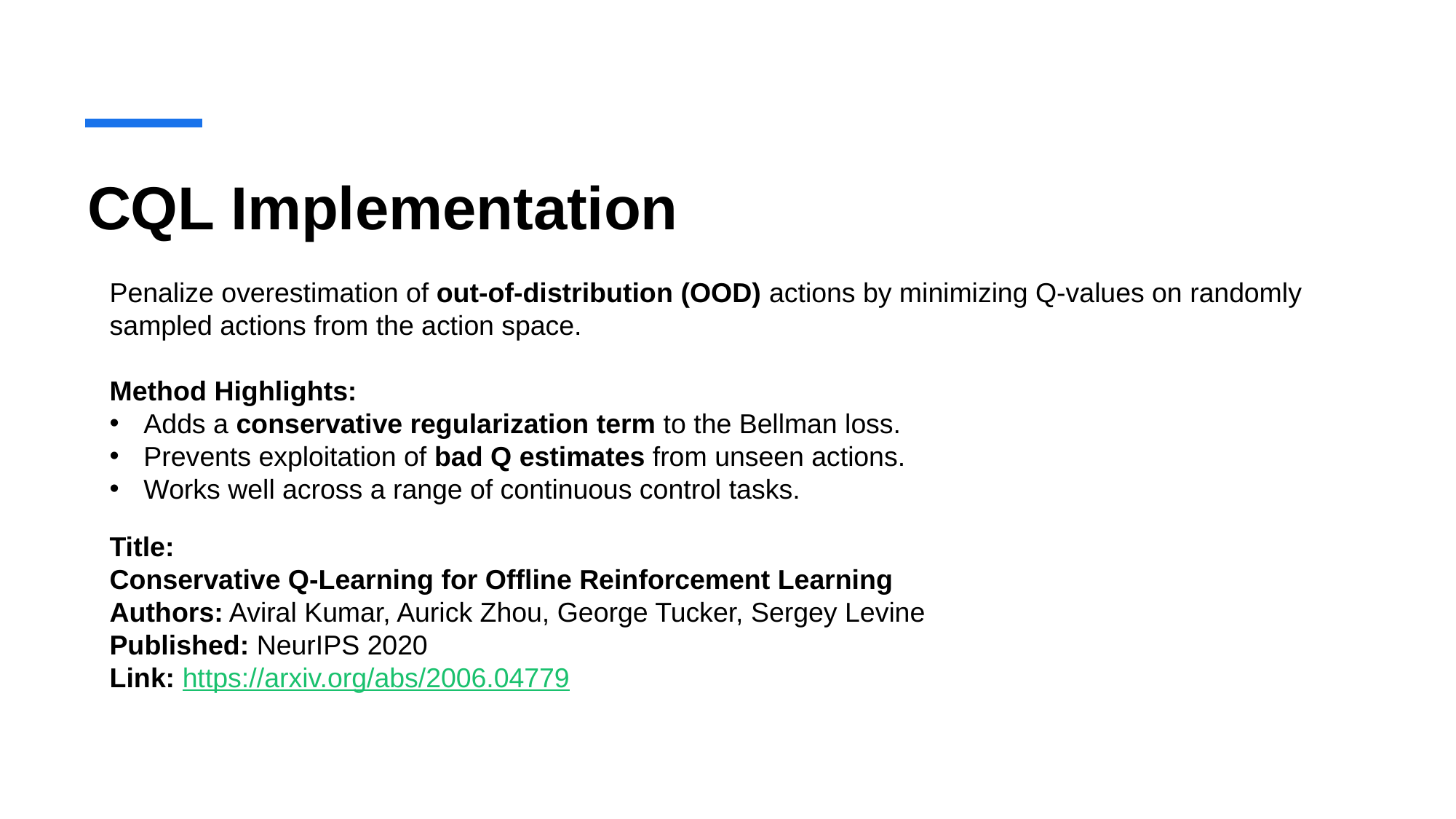

# CQL Implementation
Penalize overestimation of out-of-distribution (OOD) actions by minimizing Q-values on randomly sampled actions from the action space.

Method Highlights:
Adds a conservative regularization term to the Bellman loss.
Prevents exploitation of bad Q estimates from unseen actions.
Works well across a range of continuous control tasks.
Title:
Conservative Q-Learning for Offline Reinforcement Learning
Authors: Aviral Kumar, Aurick Zhou, George Tucker, Sergey Levine
Published: NeurIPS 2020
Link: https://arxiv.org/abs/2006.04779